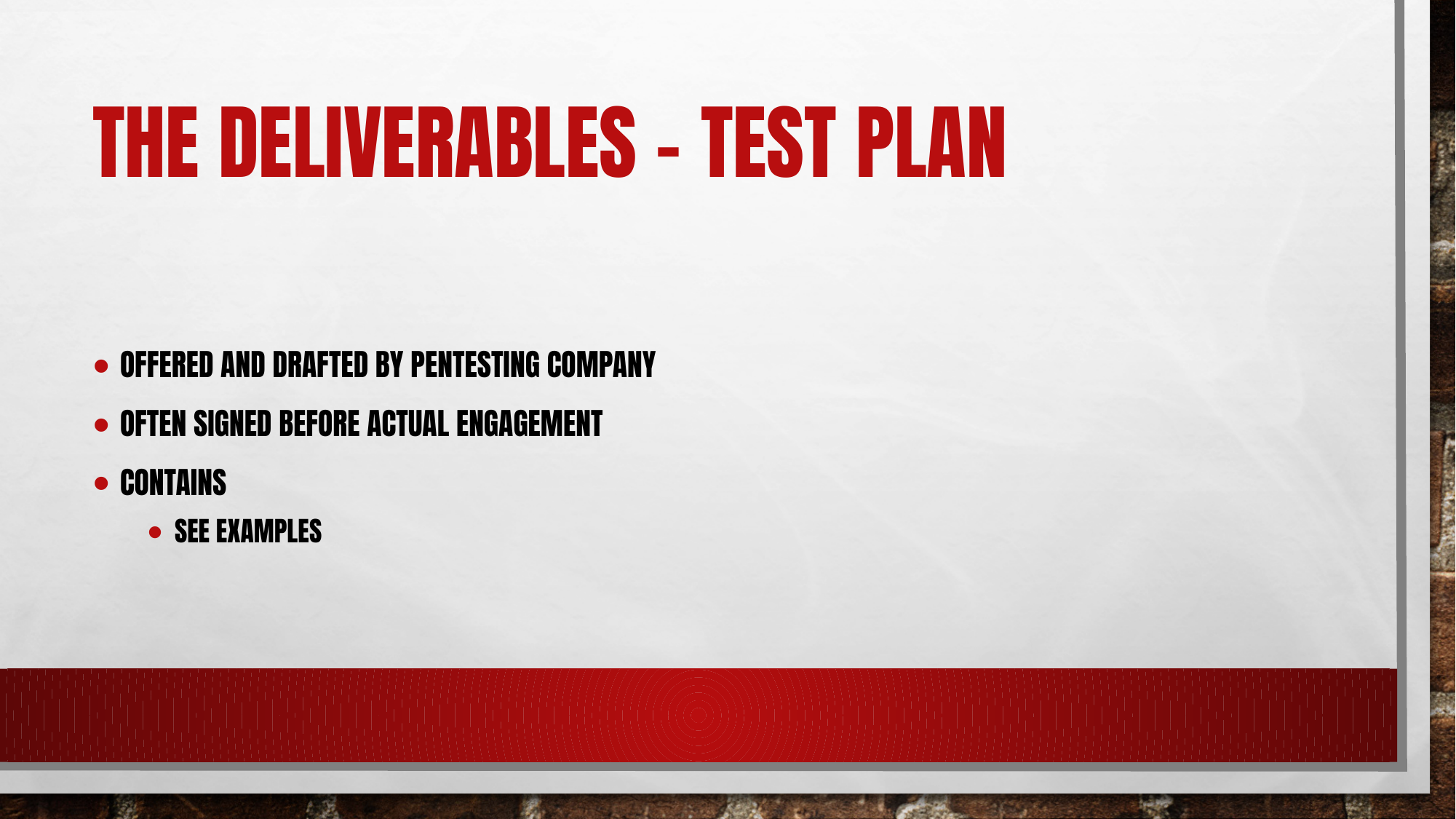

# The deliverables – Test plan
Offered and drafted by Pentesting company
Often signed before actual engagement
Contains
See examples